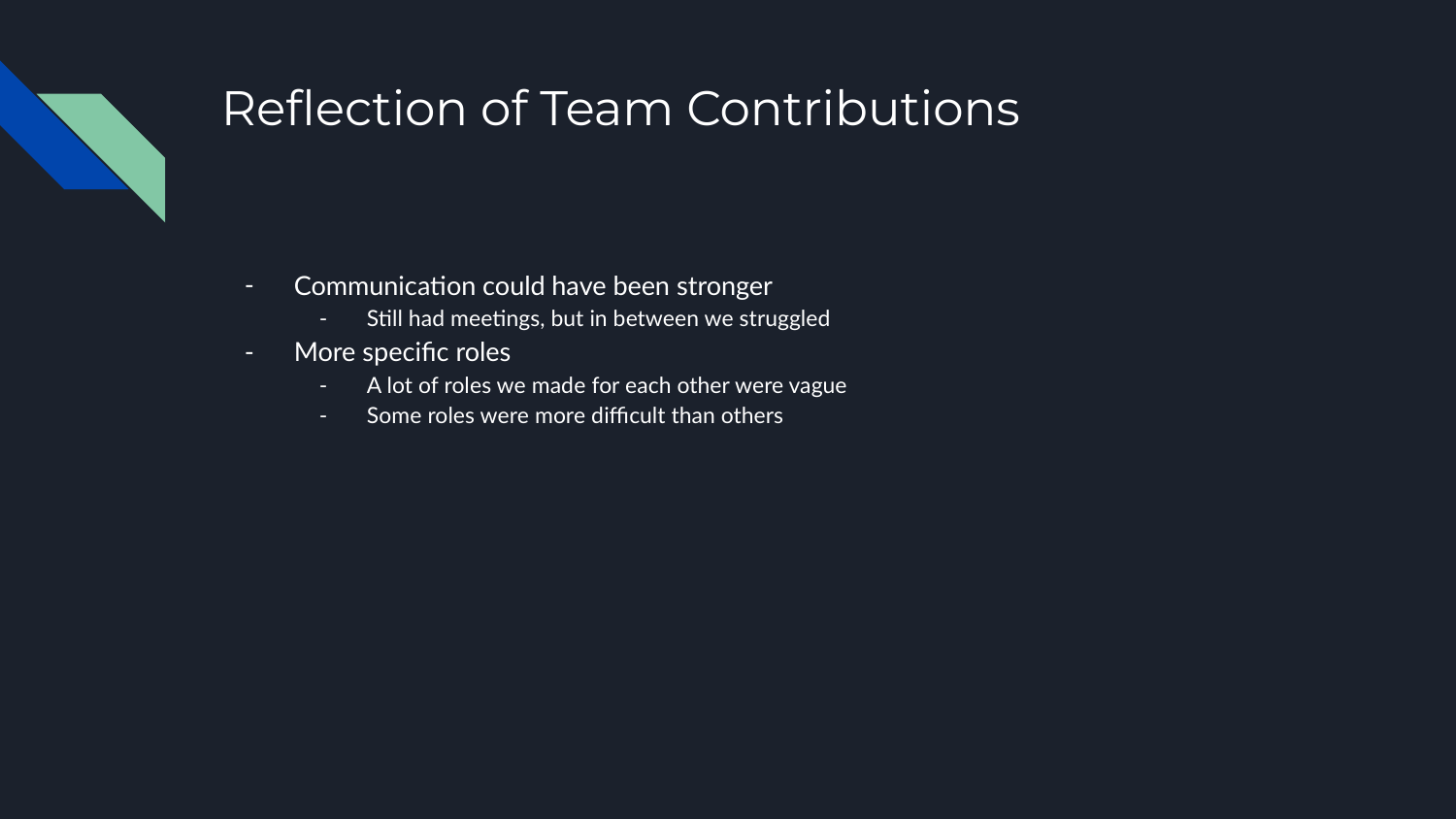

# Reflection of Team Contributions
Communication could have been stronger
Still had meetings, but in between we struggled
More specific roles
A lot of roles we made for each other were vague
Some roles were more difficult than others